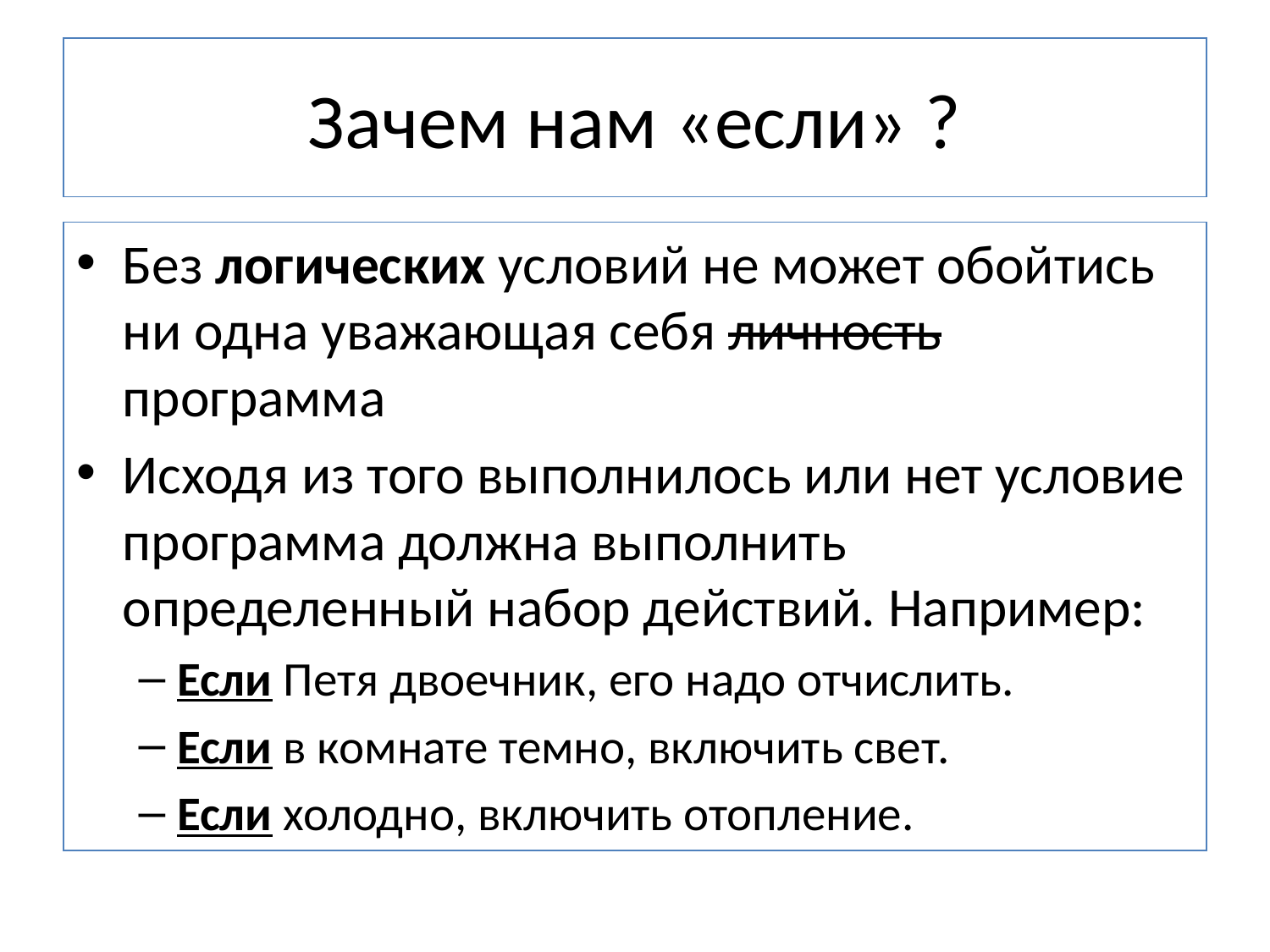

# Зачем нам «если» ?
Без логических условий не может обойтись ни одна уважающая себя личность программа
Исходя из того выполнилось или нет условие программа должна выполнить определенный набор действий. Например:
Если Петя двоечник, его надо отчислить.
Если в комнате темно, включить свет.
Если холодно, включить отопление.